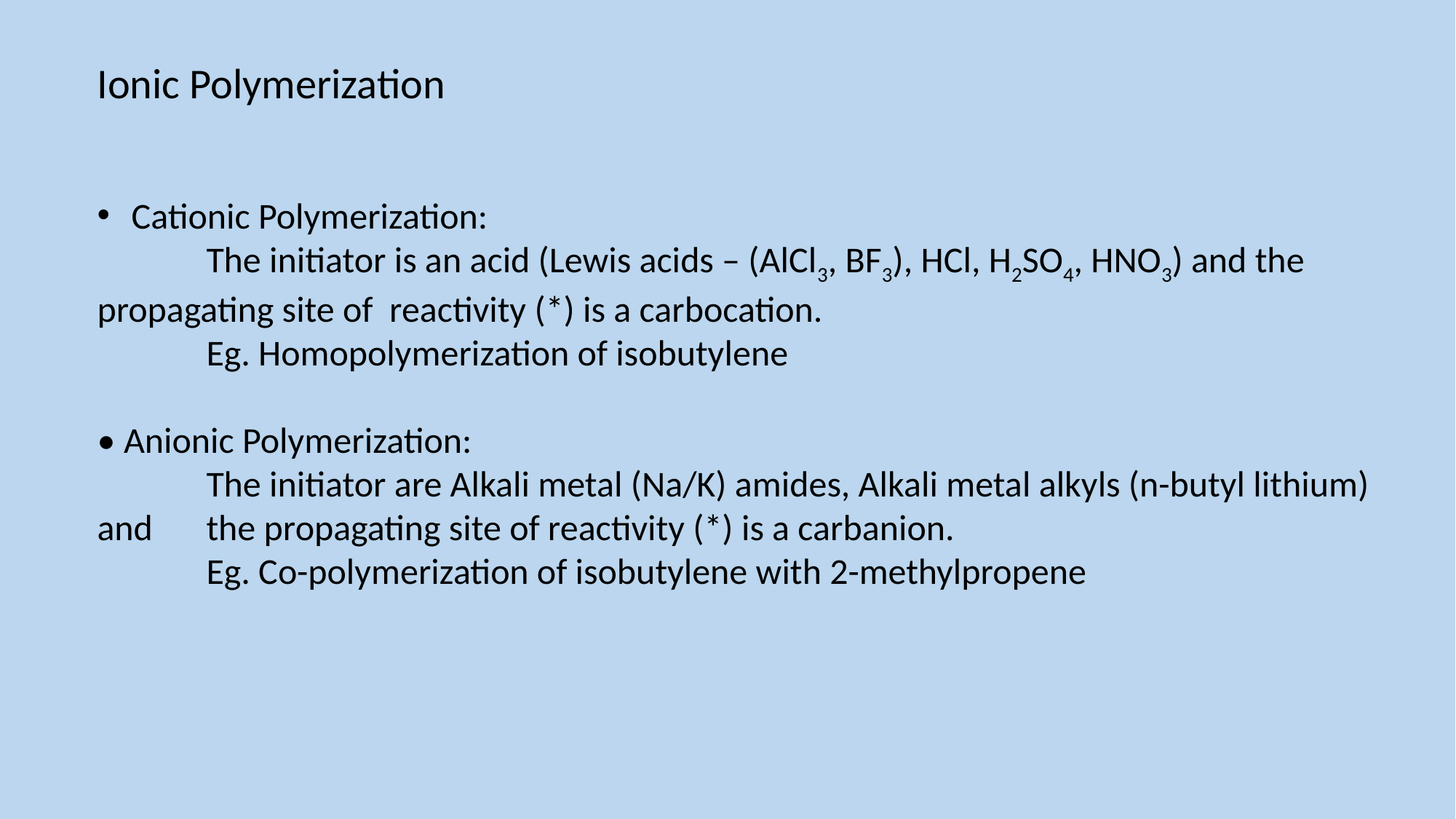

Ionic Polymerization
Cationic Polymerization:
	The initiator is an acid (Lewis acids – (AlCl3, BF3), HCl, H2SO4, HNO3) and the 	propagating site of  reactivity (*) is a carbocation.
	Eg. Homopolymerization of isobutylene
• Anionic Polymerization:
	The initiator are Alkali metal (Na/K) amides, Alkali metal alkyls (n-butyl lithium) and 	the propagating site of reactivity (*) is a carbanion.
	Eg. Co-polymerization of isobutylene with 2-methylpropene